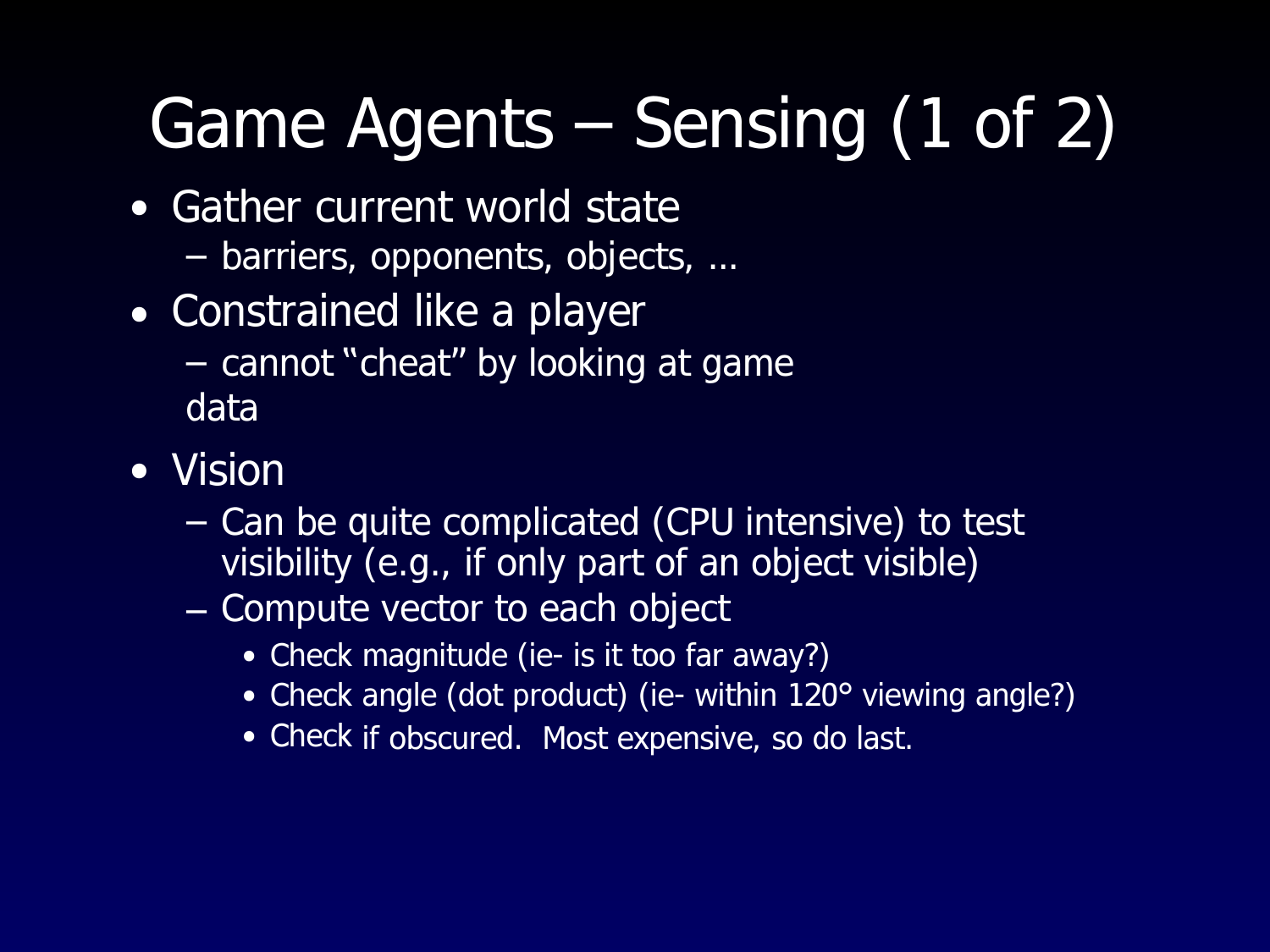

Game
Agents
–
Sensing
(1
of
2)
•
Gather current world state
– barriers, opponents, objects, …
Constrained like a player
– cannot “cheat” by looking at game data
•
•
Vision
–
Can be quite complicated (CPU intensive) to test visibility (e.g., if only part of an object visible)
Compute vector to each object
–
•
•
•
Check
Check
Check
magnitude (ie- is it too far away?)
angle (dot product) (ie- within 120° viewing angle?)
if obscured.
Most expensive, so do last.